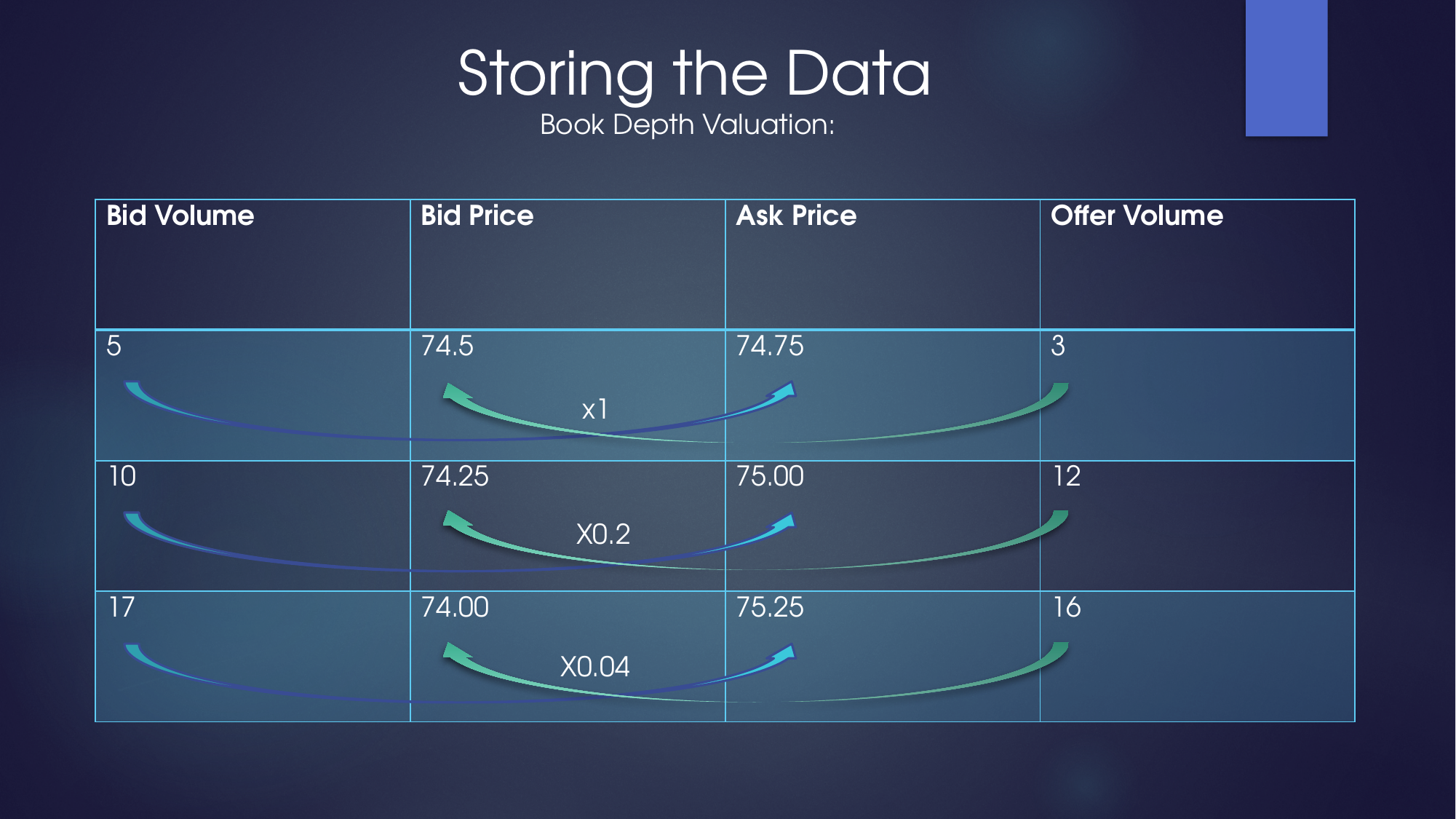

Storing the Data
Book Depth Valuation:
| Bid Volume | Bid Price | Ask Price | Offer Volume |
| --- | --- | --- | --- |
| 5 | 74.5 | 74.75 | 3 |
| 10 | 74.25 | 75.00 | 12 |
| 17 | 74.00 | 75.25 | 16 |

x1

X0.2

X0.04